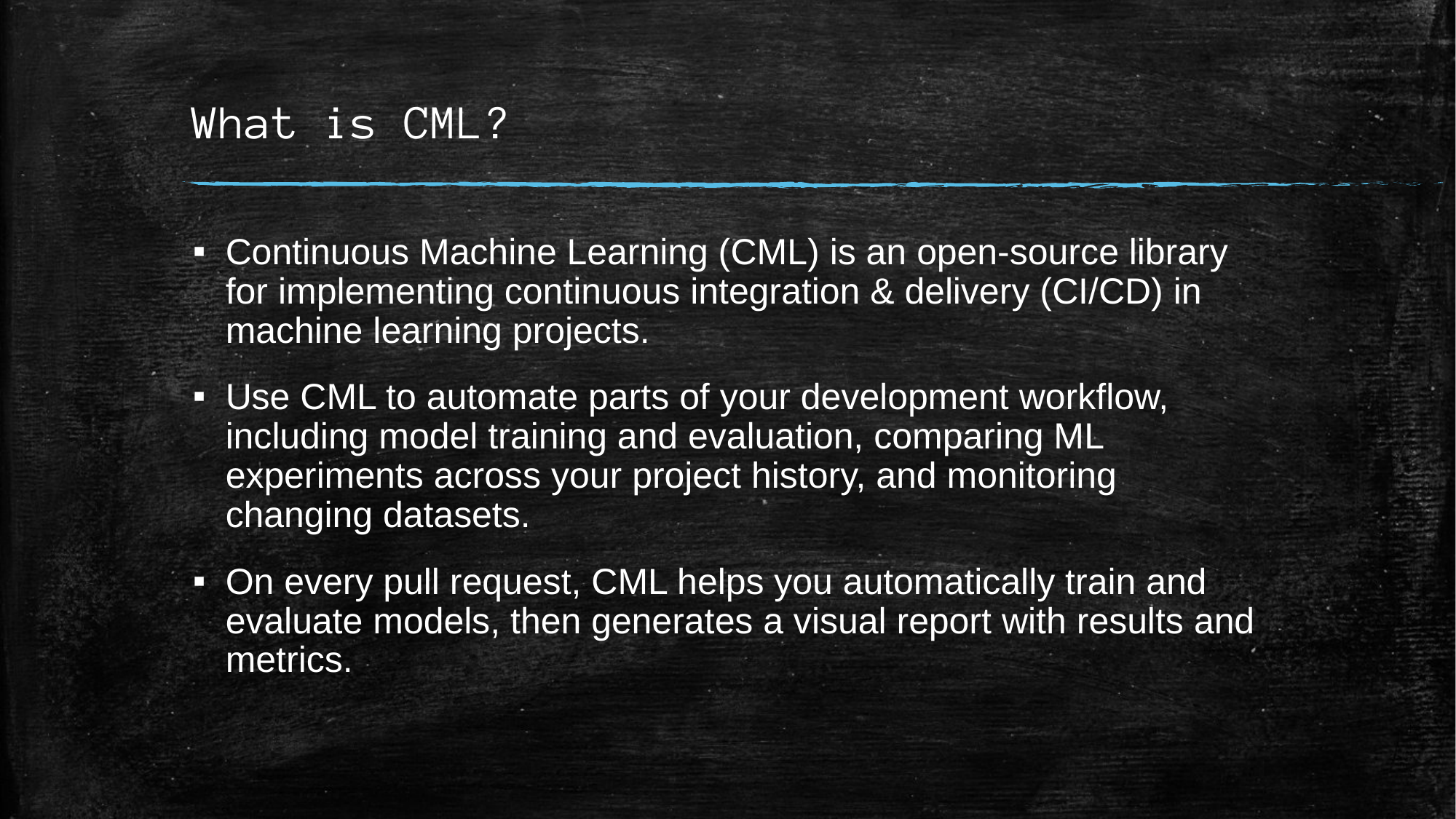

# What is CML?
Continuous Machine Learning (CML) is an open-source library for implementing continuous integration & delivery (CI/CD) in machine learning projects.
Use CML to automate parts of your development workflow, including model training and evaluation, comparing ML experiments across your project history, and monitoring changing datasets.
On every pull request, CML helps you automatically train and evaluate models, then generates a visual report with results and metrics.